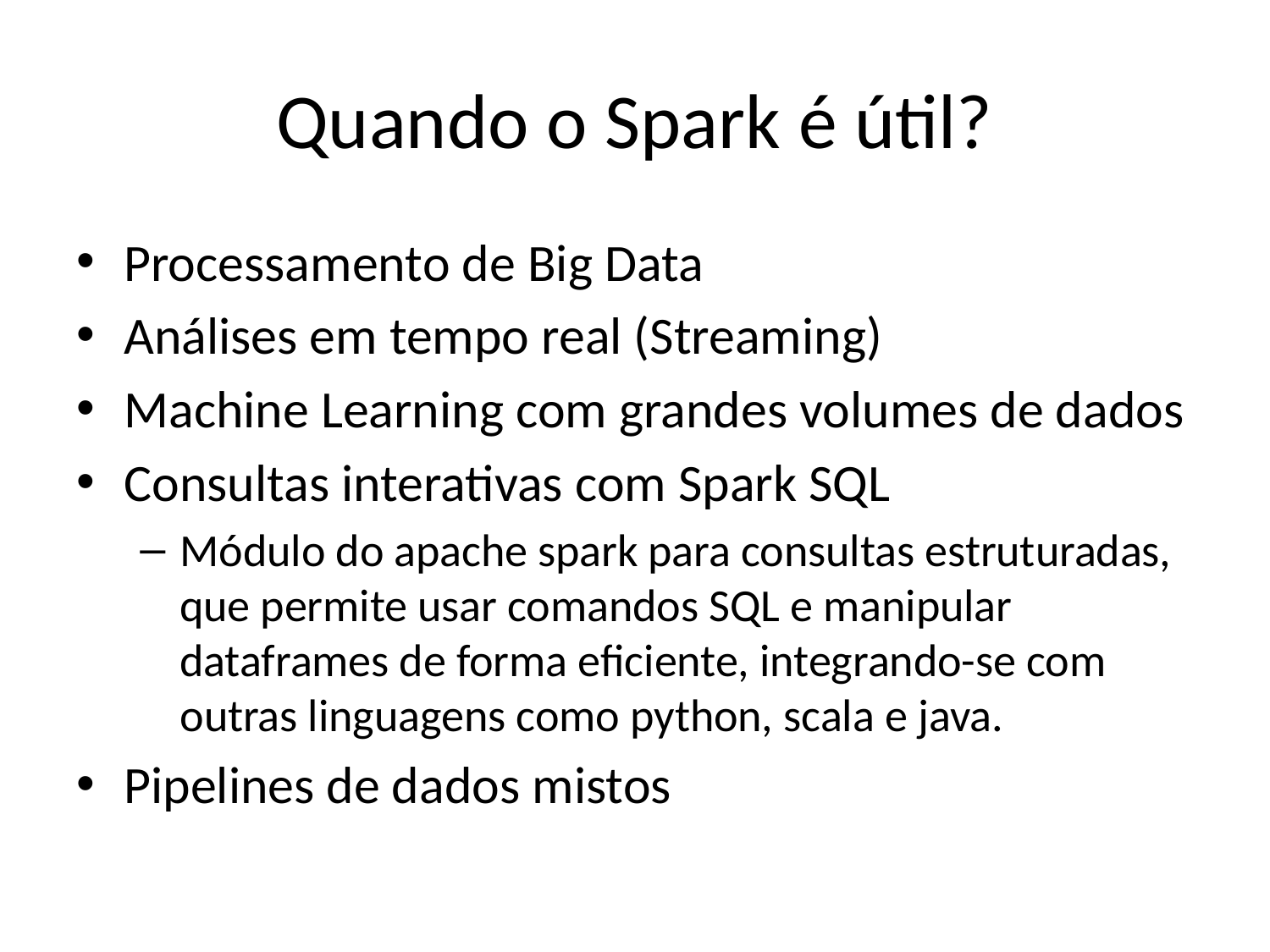

# Quando o Spark é útil?
Processamento de Big Data
Análises em tempo real (Streaming)
Machine Learning com grandes volumes de dados
Consultas interativas com Spark SQL
Módulo do apache spark para consultas estruturadas, que permite usar comandos SQL e manipular dataframes de forma eficiente, integrando-se com outras linguagens como python, scala e java.
Pipelines de dados mistos